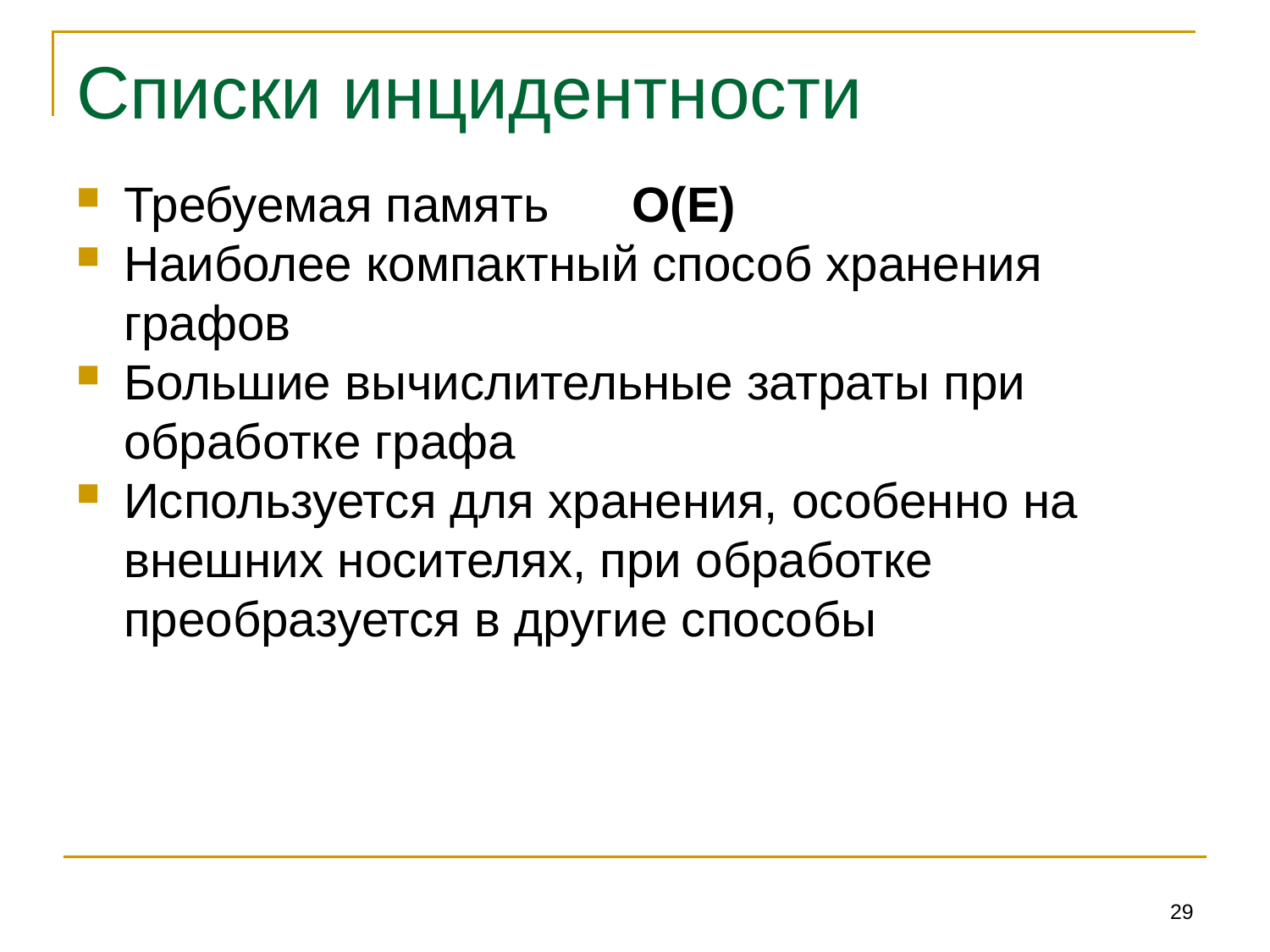

# Списки инцидентности
Требуемая память	O(E)
Наиболее компактный способ хранения графов
Большие вычислительные затраты при обработке графа
Используется для хранения, особенно на внешних носителях, при обработке преобразуется в другие способы

29